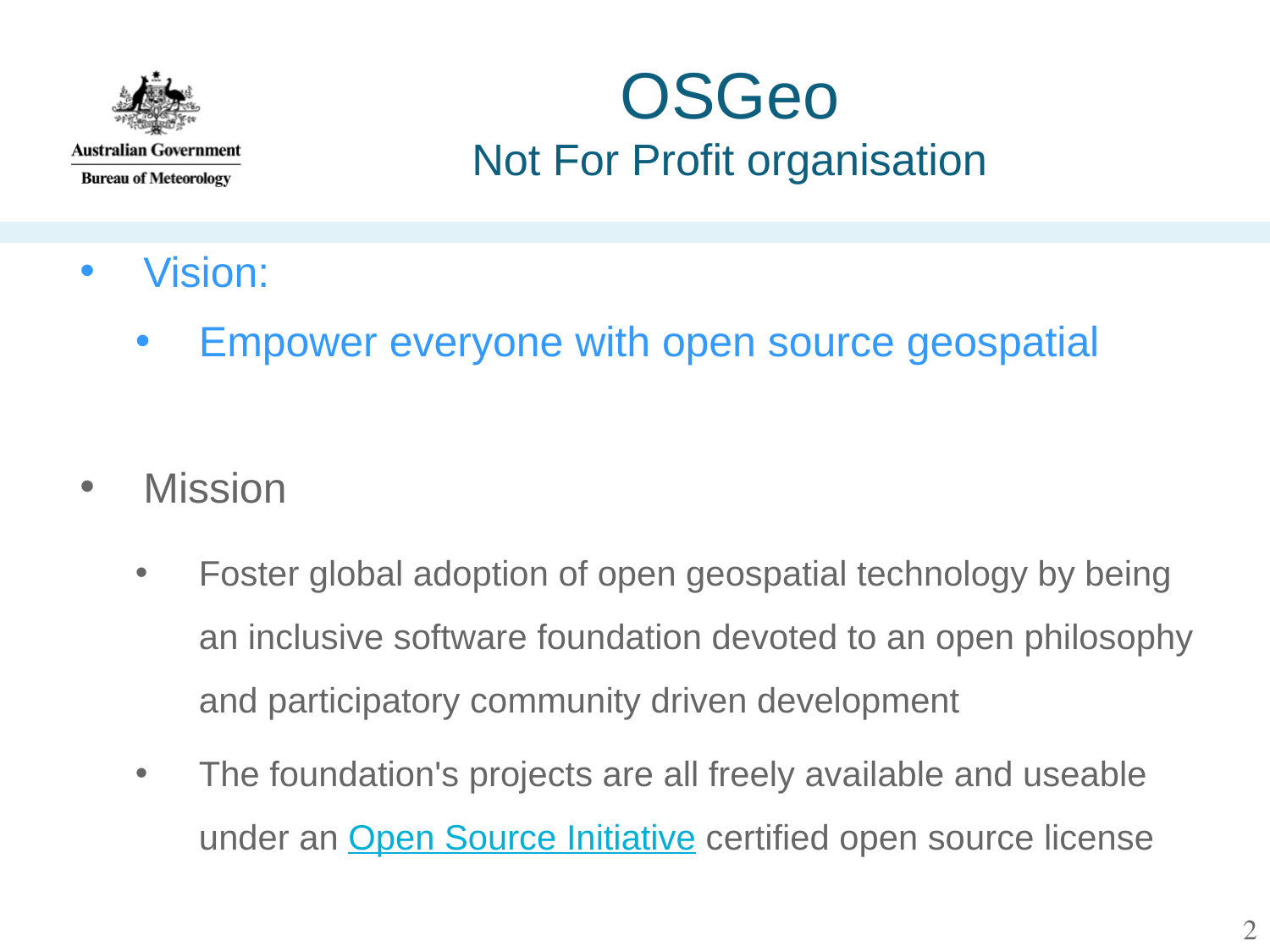

# OSGeo Not For Profit organisation
Vision:
Empower everyone with open source geospatial

Mission
Foster global adoption of open geospatial technology by being an inclusive software foundation devoted to an open philosophy and participatory community driven development
The foundation's projects are all freely available and useable under an Open Source Initiative certified open source license

2